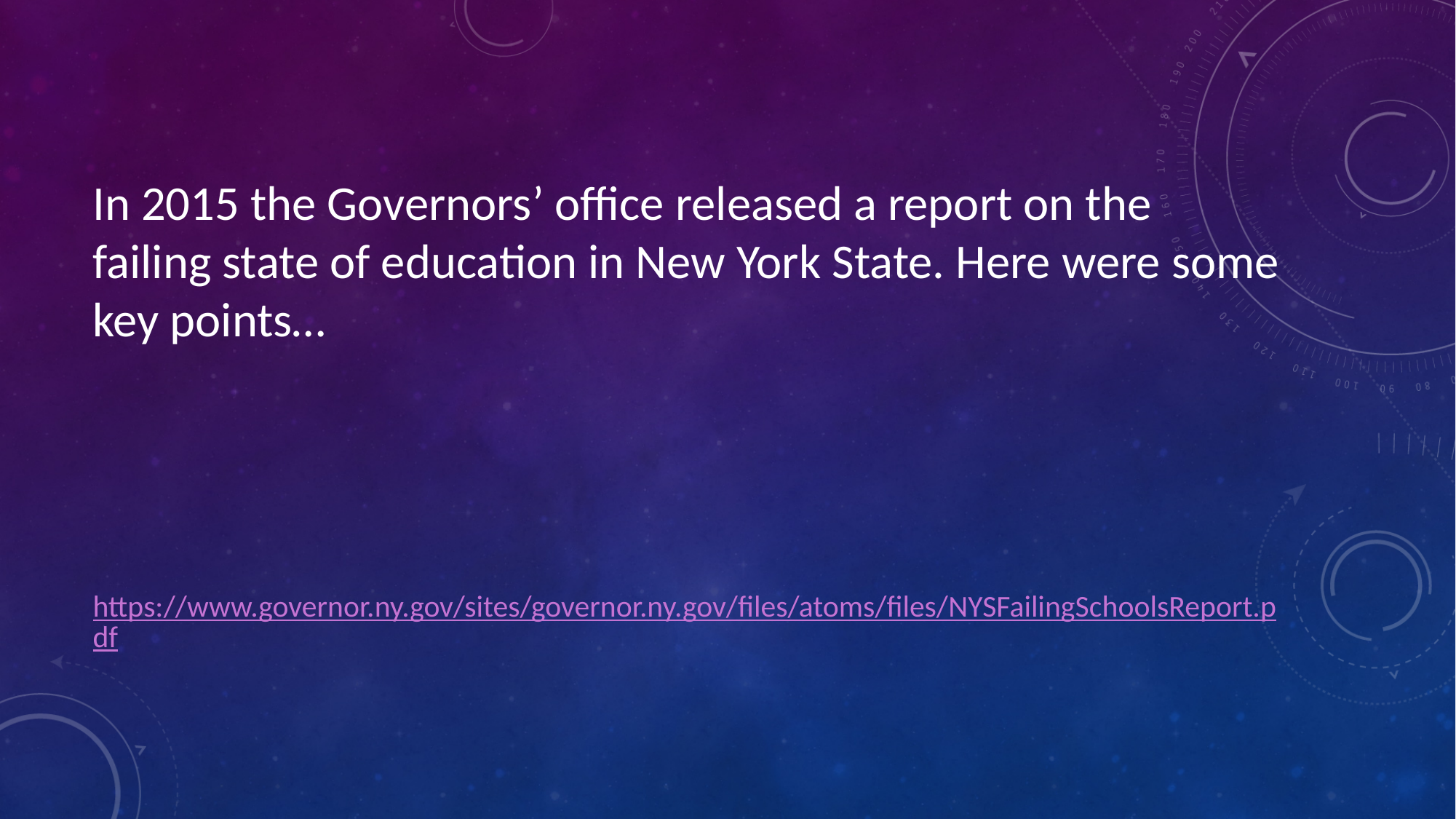

# In 2015 the Governors’ office released a report on the failing state of education in New York State. Here were some key points…
https://www.governor.ny.gov/sites/governor.ny.gov/files/atoms/files/NYSFailingSchoolsReport.pdf